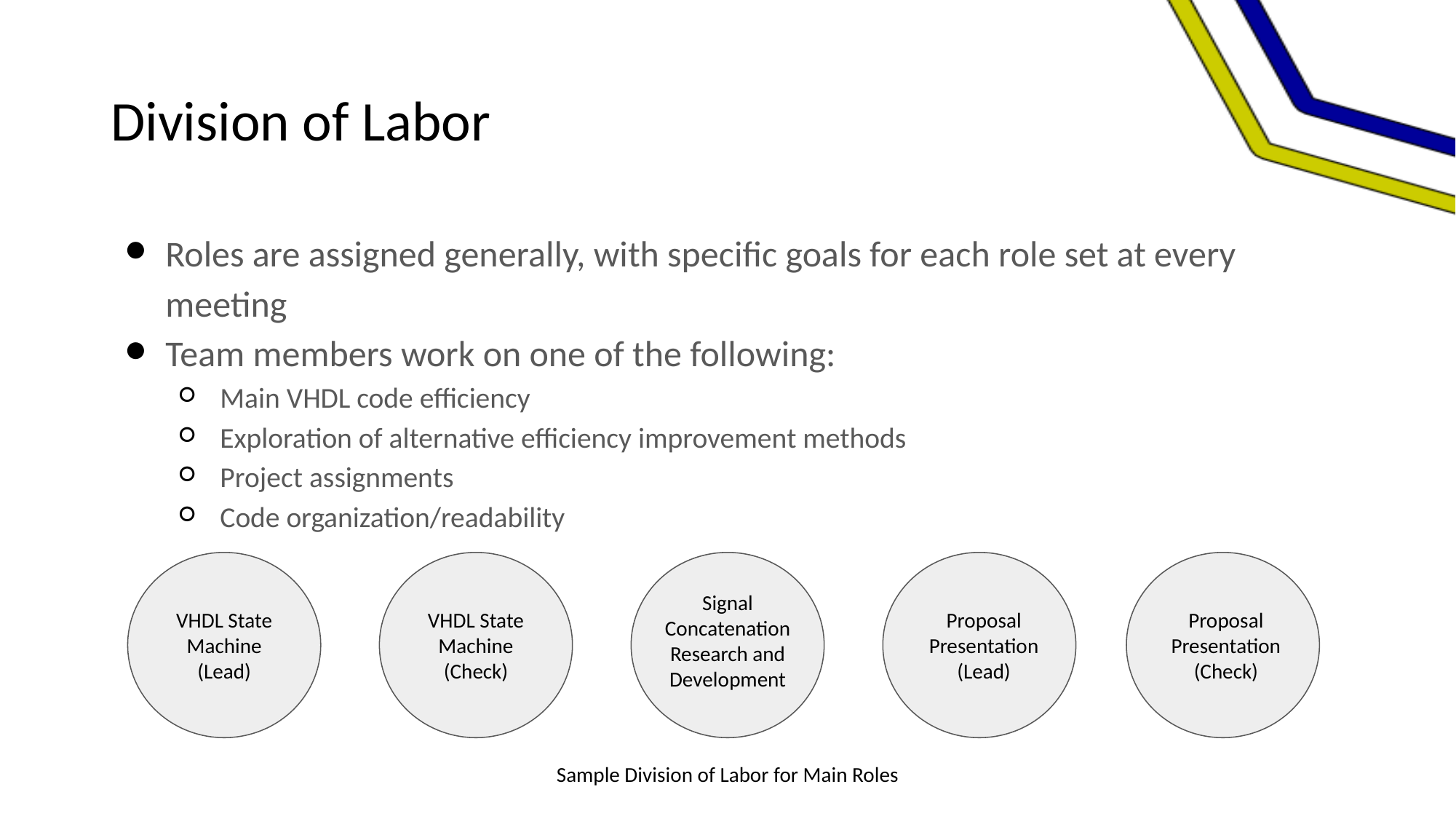

# Division of Labor
Roles are assigned generally, with specific goals for each role set at every meeting
Team members work on one of the following:
Main VHDL code efficiency
Exploration of alternative efficiency improvement methods
Project assignments
Code organization/readability

VHDL State Machine (Lead)
VHDL State Machine (Check)

Signal Concatenation Research and Development
Proposal Presentation (Lead)
Proposal Presentation (Check)
Sample Division of Labor for Main Roles